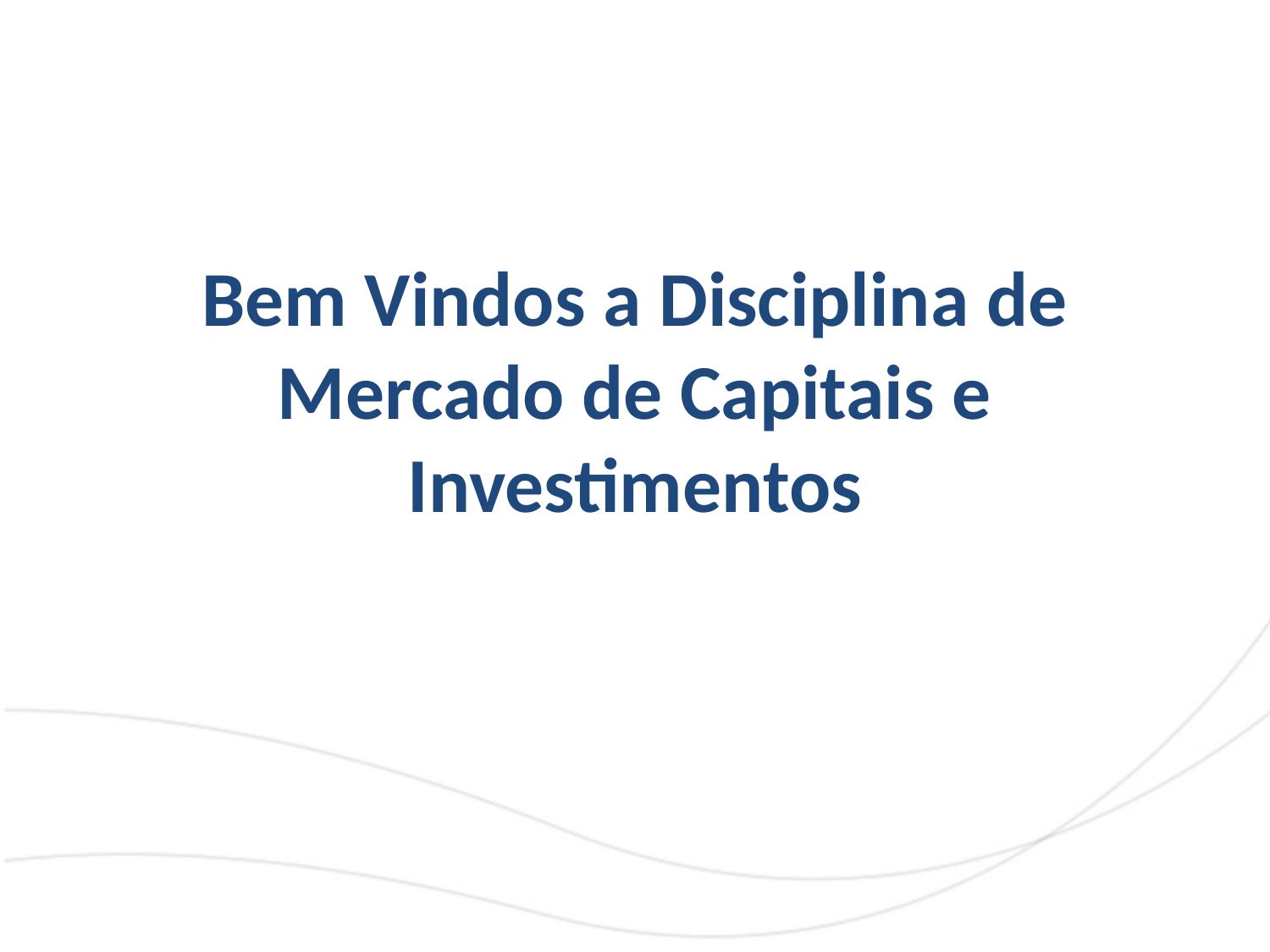

Bem Vindos a Disciplina de Mercado de Capitais e Investimentos